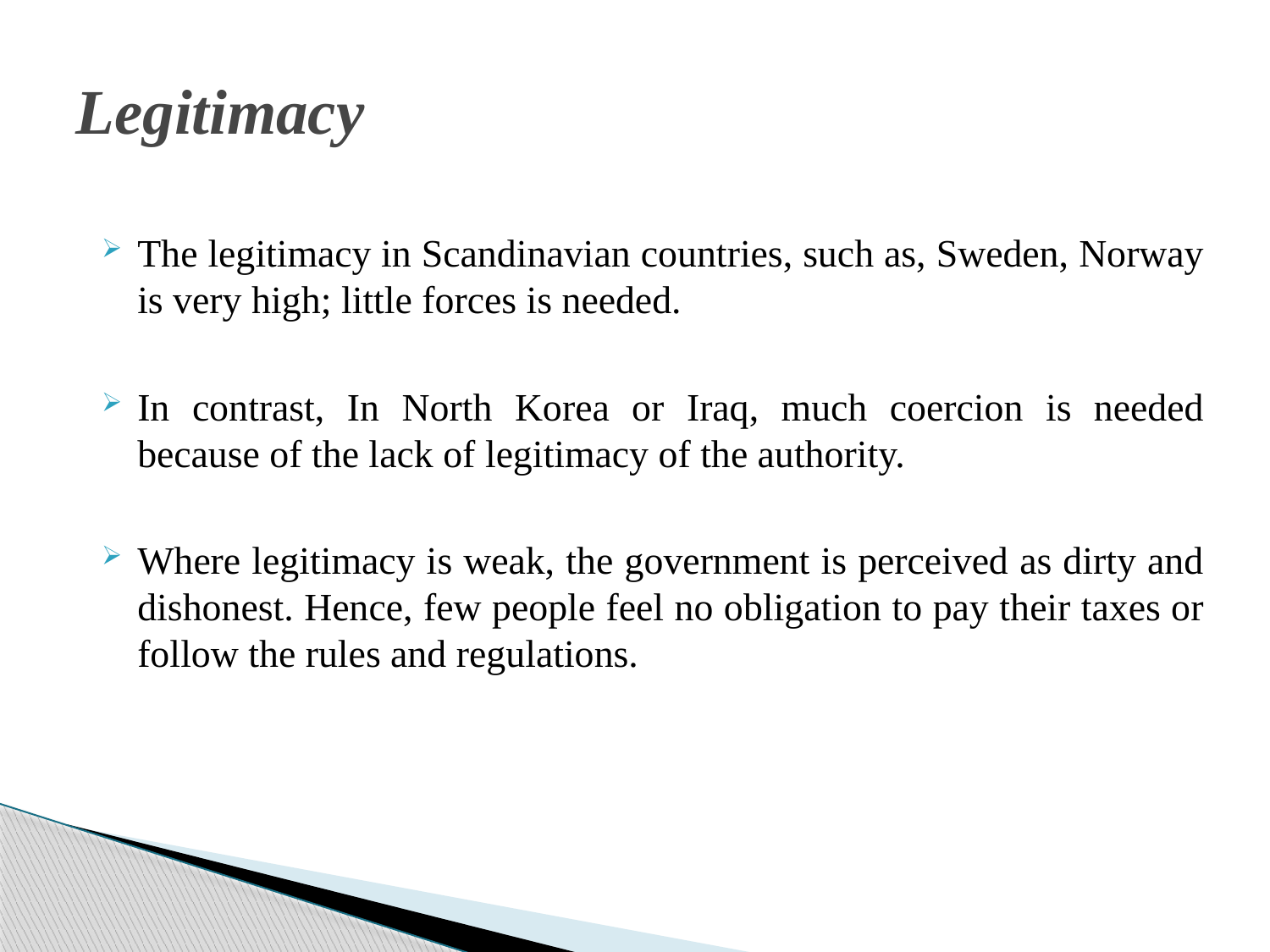

# Legitimacy
The legitimacy in Scandinavian countries, such as, Sweden, Norway is very high; little forces is needed.

In contrast, In North Korea or Iraq, much coercion is needed because of the lack of legitimacy of the authority.

Where legitimacy is weak, the government is perceived as dirty and dishonest. Hence, few people feel no obligation to pay their taxes or follow the rules and regulations.